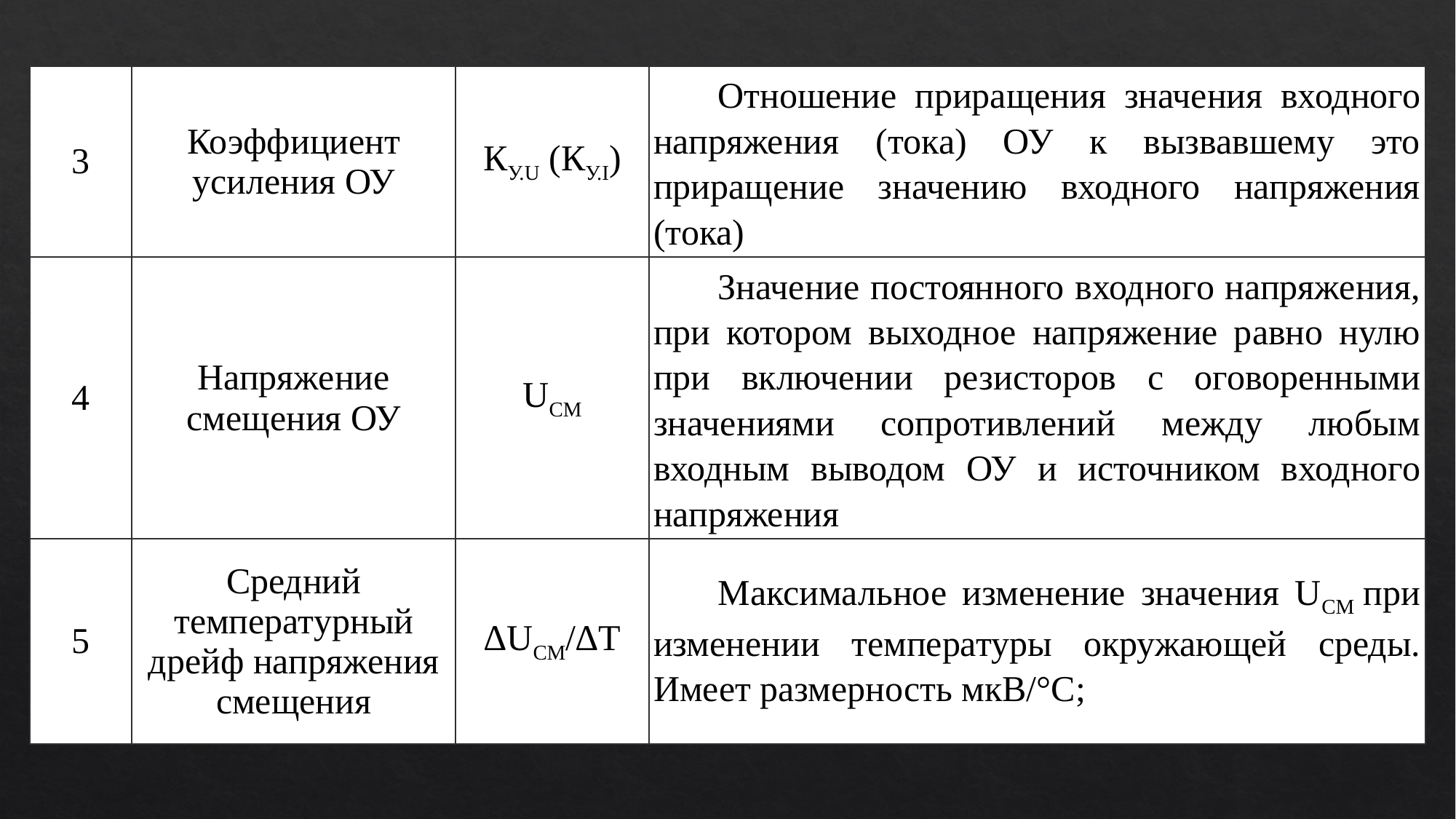

| 3 | Коэффициент усиления ОУ | КУ.U (КУ.I) | Отношение приращения значения входного напряжения (тока) ОУ к вызвавшему это приращение значению входного напряжения (тока) |
| --- | --- | --- | --- |
| 4 | Напряжение смещения ОУ | UСМ | Значение постоянного входного напряжения, при котором выходное напряжение равно нулю при включении резисторов с оговоренными значениями сопротивлений между любым входным выводом ОУ и источником входного напряжения |
| 5 | Средний температурный дрейф напряжения смещения | ∆UСМ/∆Т | Максимальное изменение значения UСМ при изменении температуры окружающей среды. Имеет размерность мкВ/°C; |